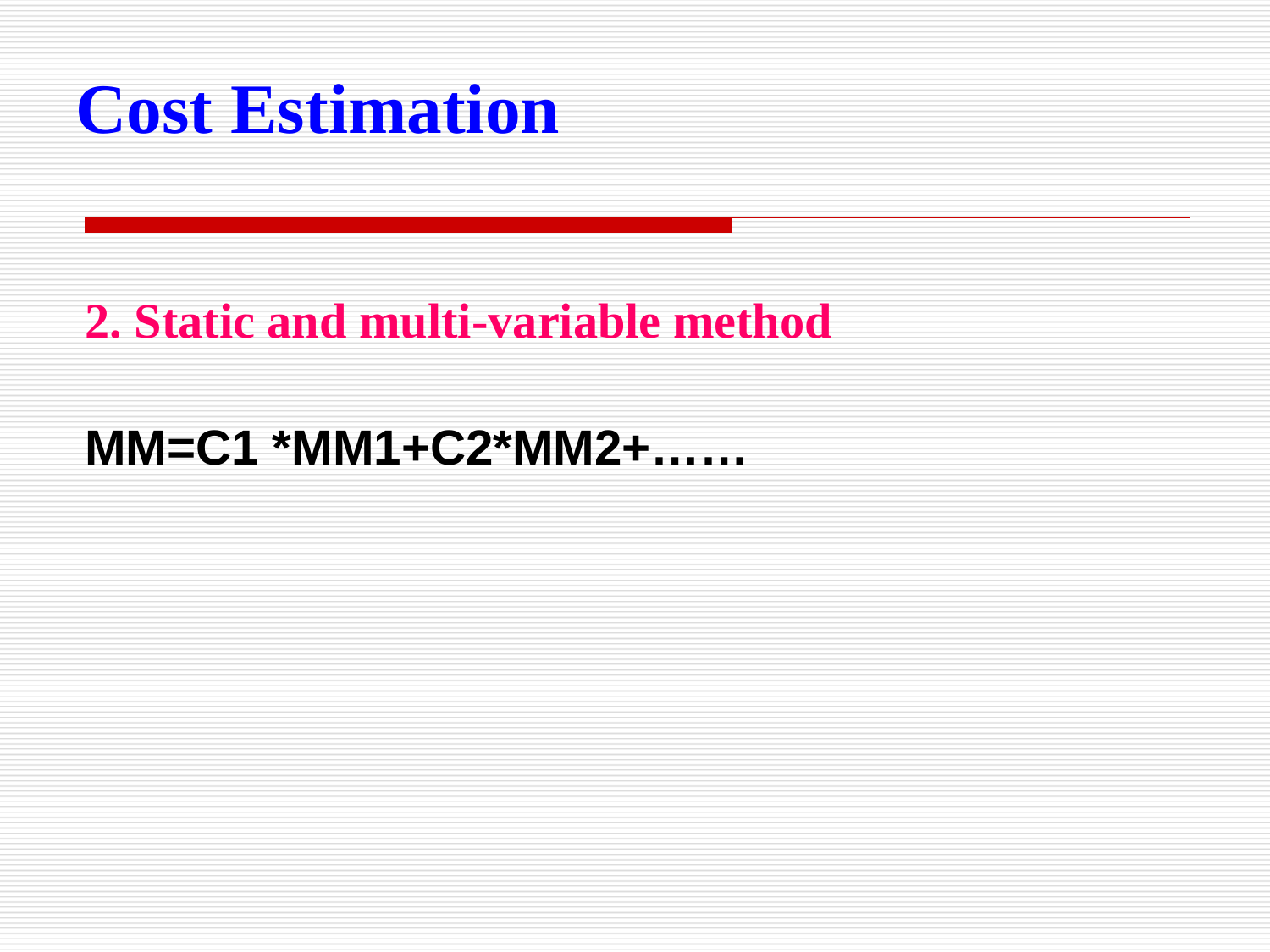

# Cost Estimation
2. Static and multi-variable method

MM=C1 *MM1+C2*MM2+……